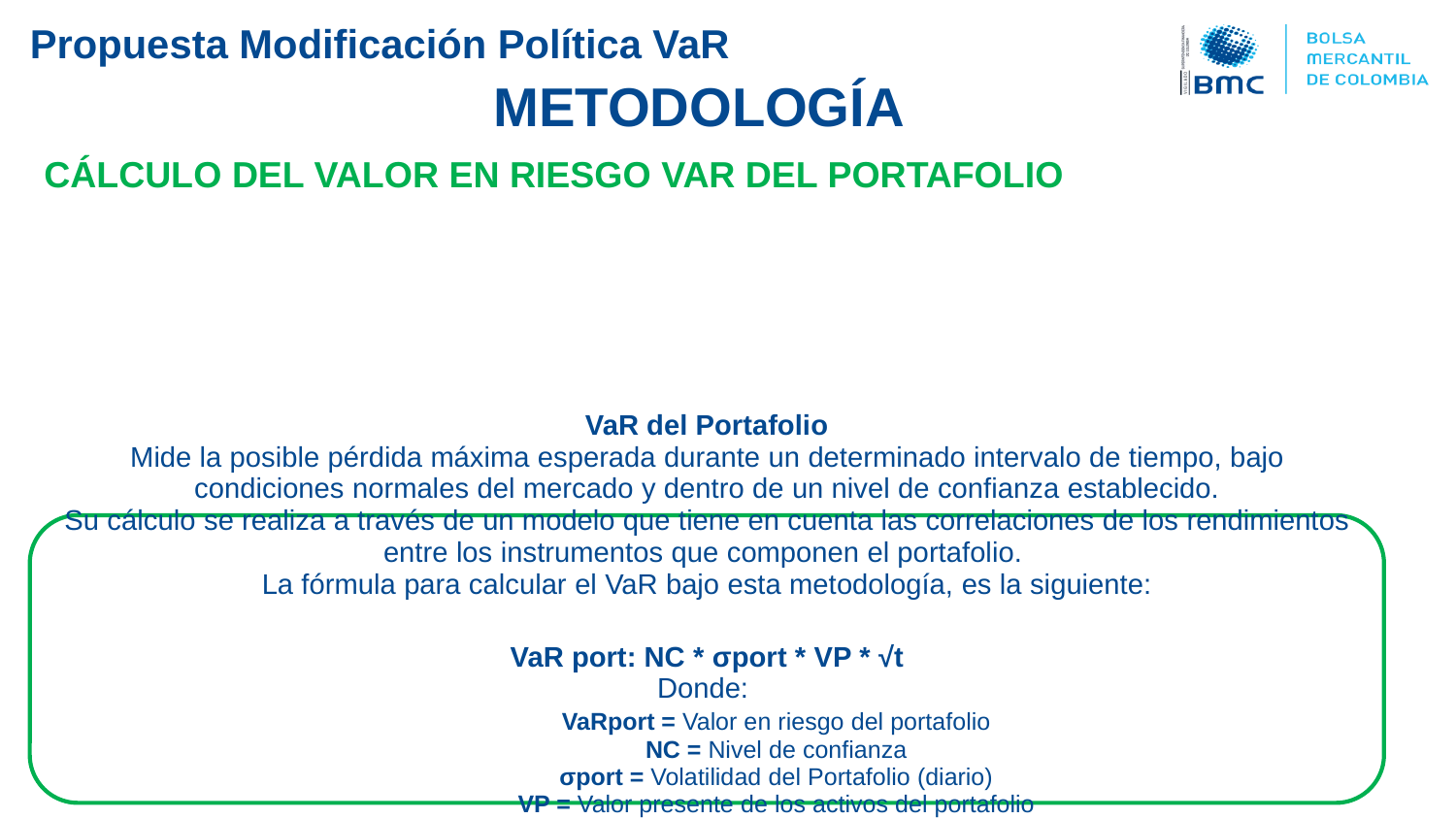

Propuesta Modificación Política VaR
METODOLOGÍA
CÁLCULO DEL VALOR EN RIESGO VAR DEL PORTAFOLIO

VaR del Portafolio
Mide la posible pérdida máxima esperada durante un determinado intervalo de tiempo, bajo condiciones normales del mercado y dentro de un nivel de confianza establecido.
Su cálculo se realiza a través de un modelo que tiene en cuenta las correlaciones de los rendimientos entre los instrumentos que componen el portafolio.
La fórmula para calcular el VaR bajo esta metodología, es la siguiente:
VaR port: NC * σport * VP * √t
Donde:
	VaRport = Valor en riesgo del portafolio
	NC = Nivel de confianza
	σport = Volatilidad del Portafolio (diario)
	VP = Valor presente de los activos del portafolio